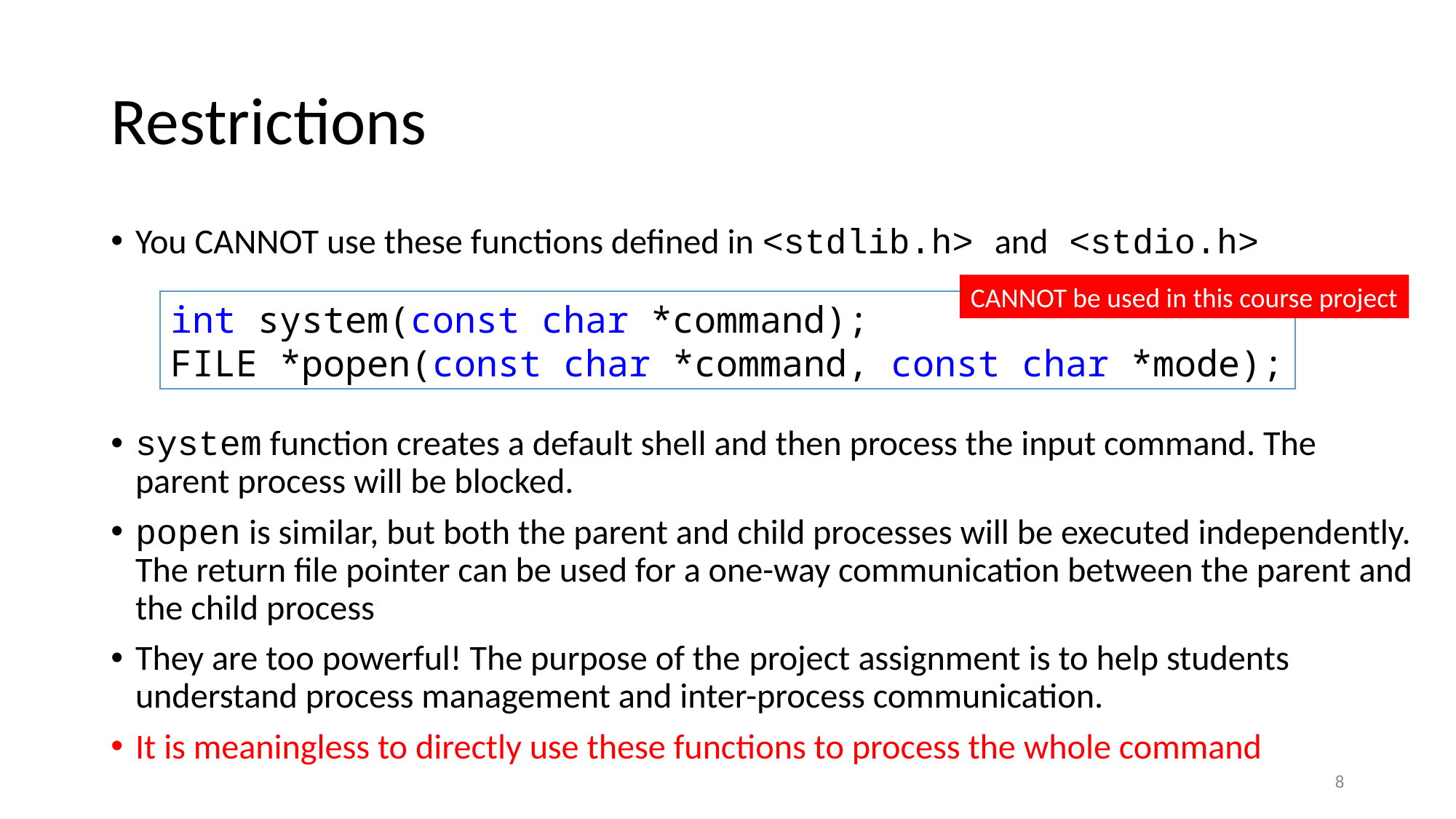

# Restrictions
You CANNOT use these functions defined in <stdlib.h> and <stdio.h>

system function creates a default shell and then process the input command. The parent process will be blocked.
popen is similar, but both the parent and child processes will be executed independently. The return file pointer can be used for a one-way communication between the parent and the child process
They are too powerful! The purpose of the project assignment is to help students understand process management and inter-process communication.
It is meaningless to directly use these functions to process the whole command
CANNOT be used in this course project
int system(const char *command);
FILE *popen(const char *command, const char *mode);
8